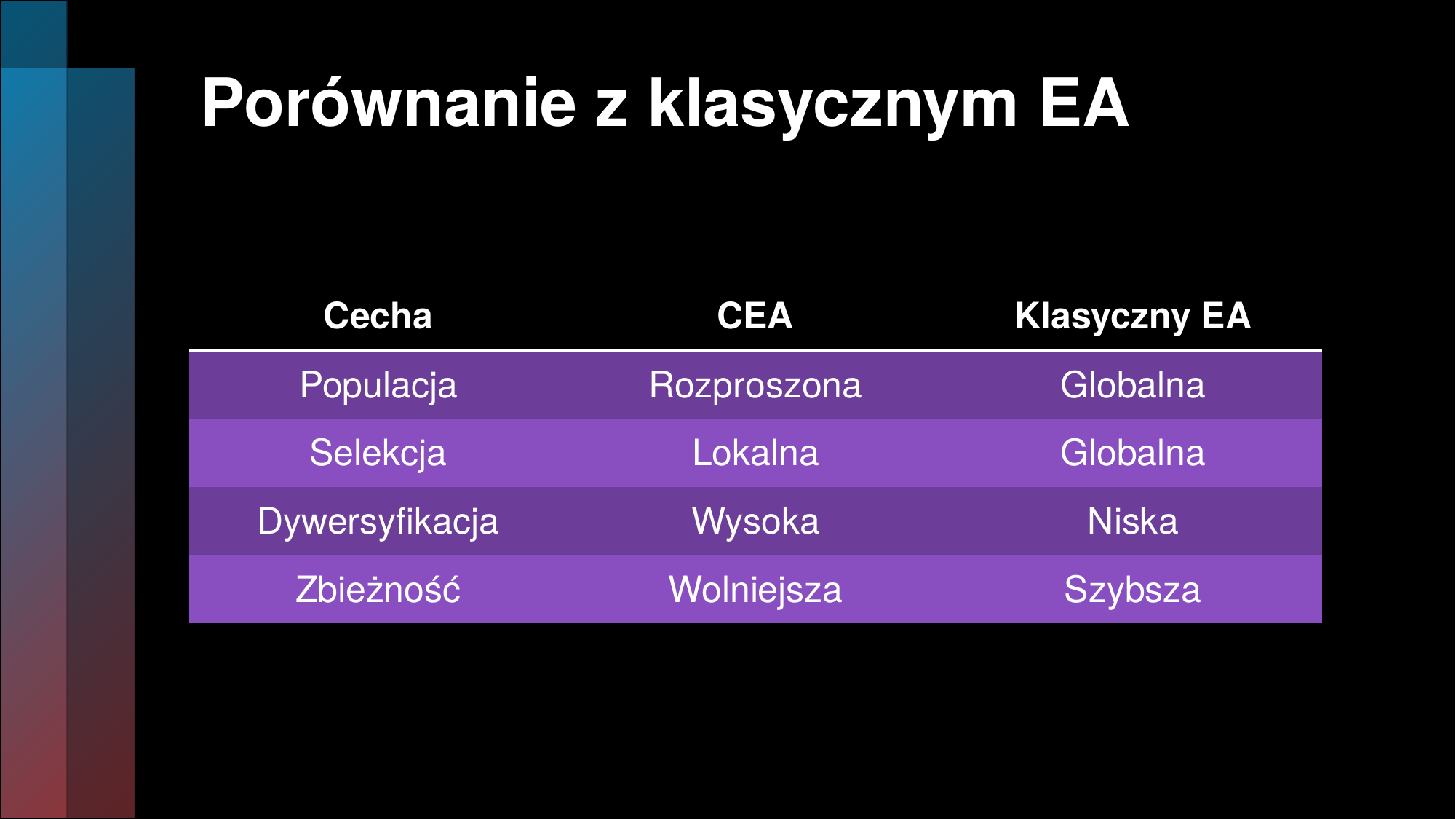

# Porównanie z klasycznym EA
| Cecha | CEA | Klasyczny EA |
| --- | --- | --- |
| Populacja | Rozproszona | Globalna |
| Selekcja | Lokalna | Globalna |
| Dywersyfikacja | Wysoka | Niska |
| Zbieżność | Wolniejsza | Szybsza |